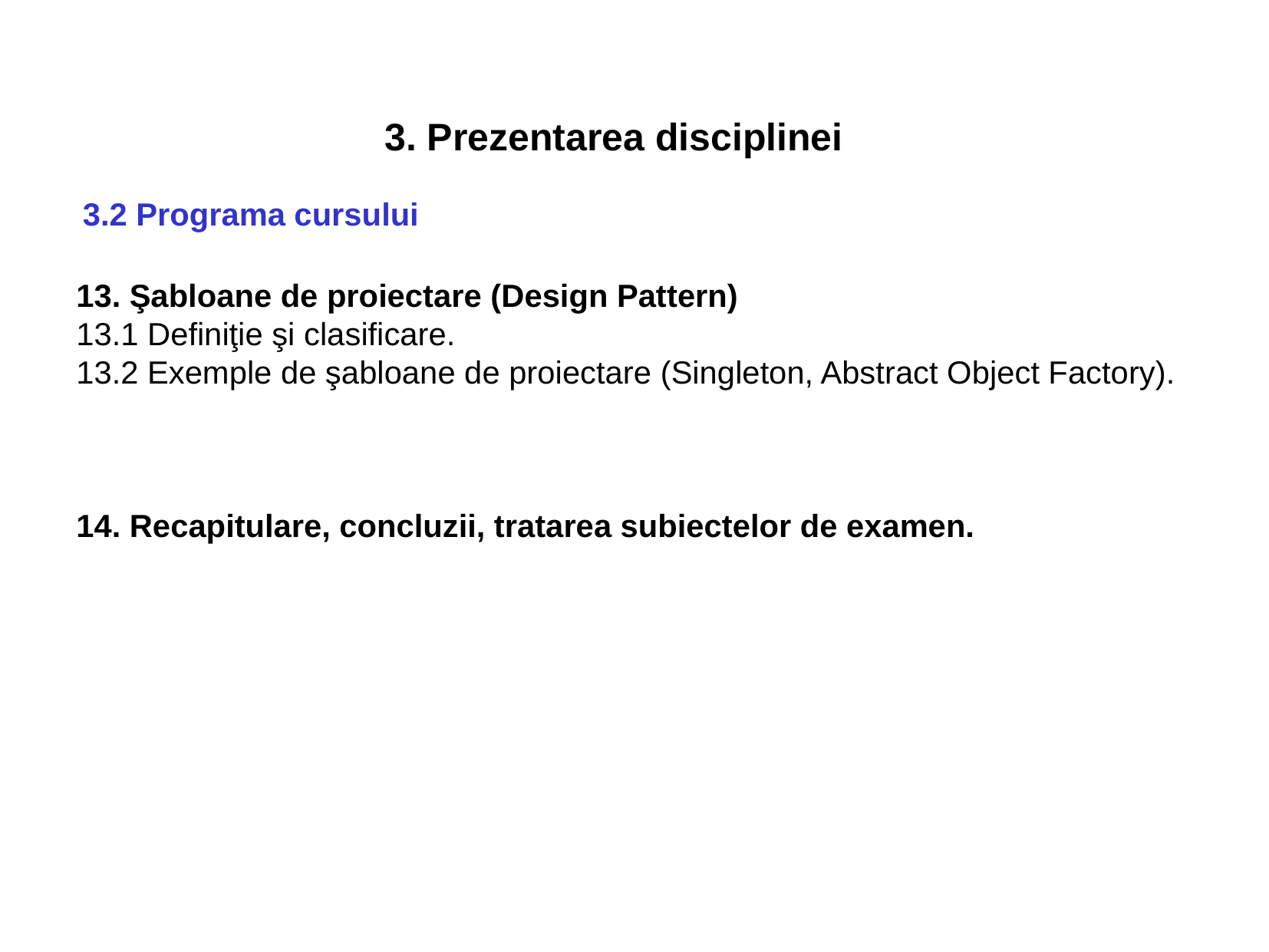

3. Prezentarea disciplinei
3.2 Programa cursului

13. Şabloane de proiectare (Design Pattern)
13.1 Definiţie şi clasificare.
13.2 Exemple de şabloane de proiectare (Singleton, Abstract Object Factory).

14. Recapitulare, concluzii, tratarea subiectelor de examen.